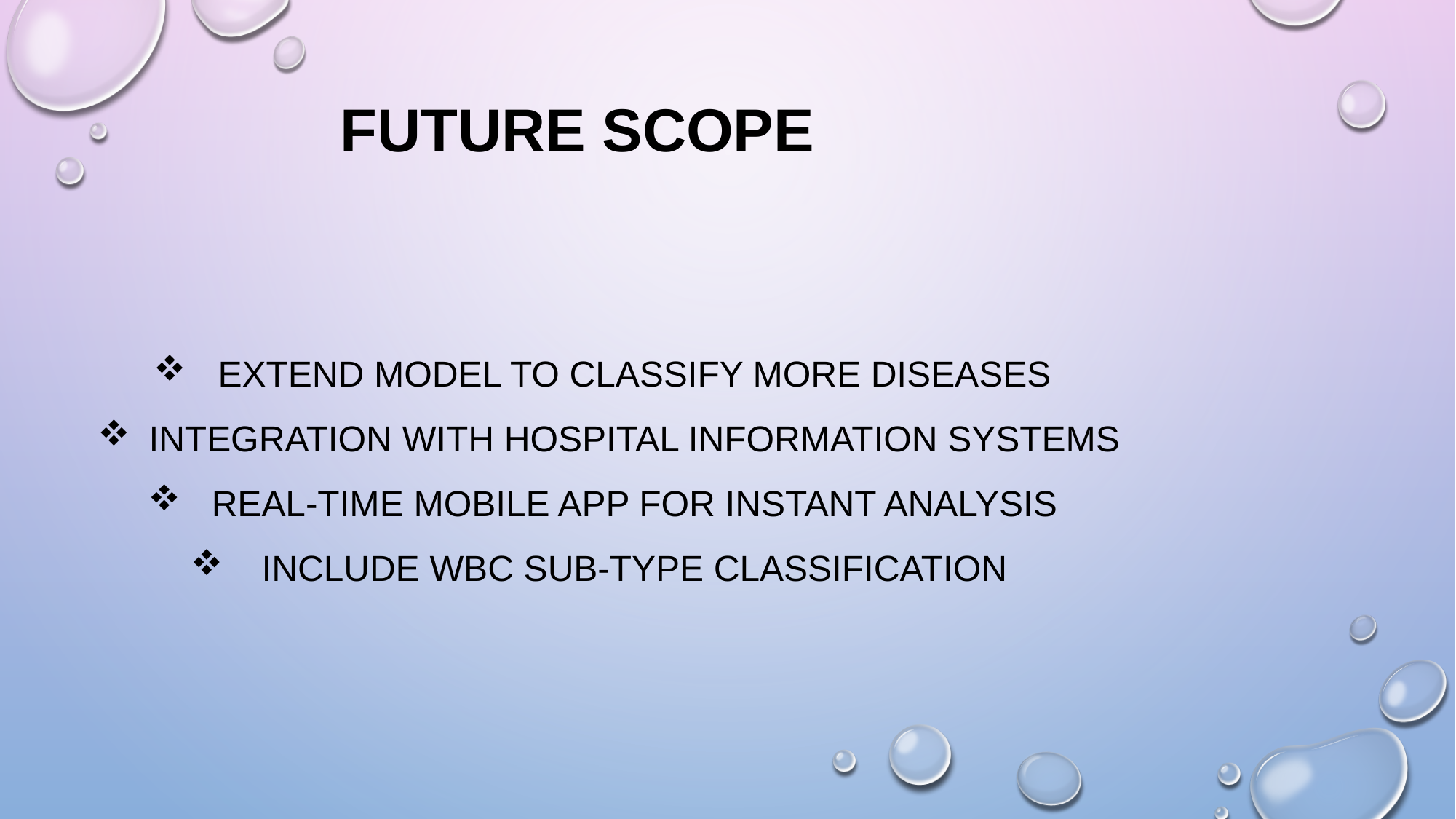

# Future Scope
Extend model to classify more diseases
Integration with hospital information systems
Real-time mobile app for instant analysis
Include WBC sub-type classification